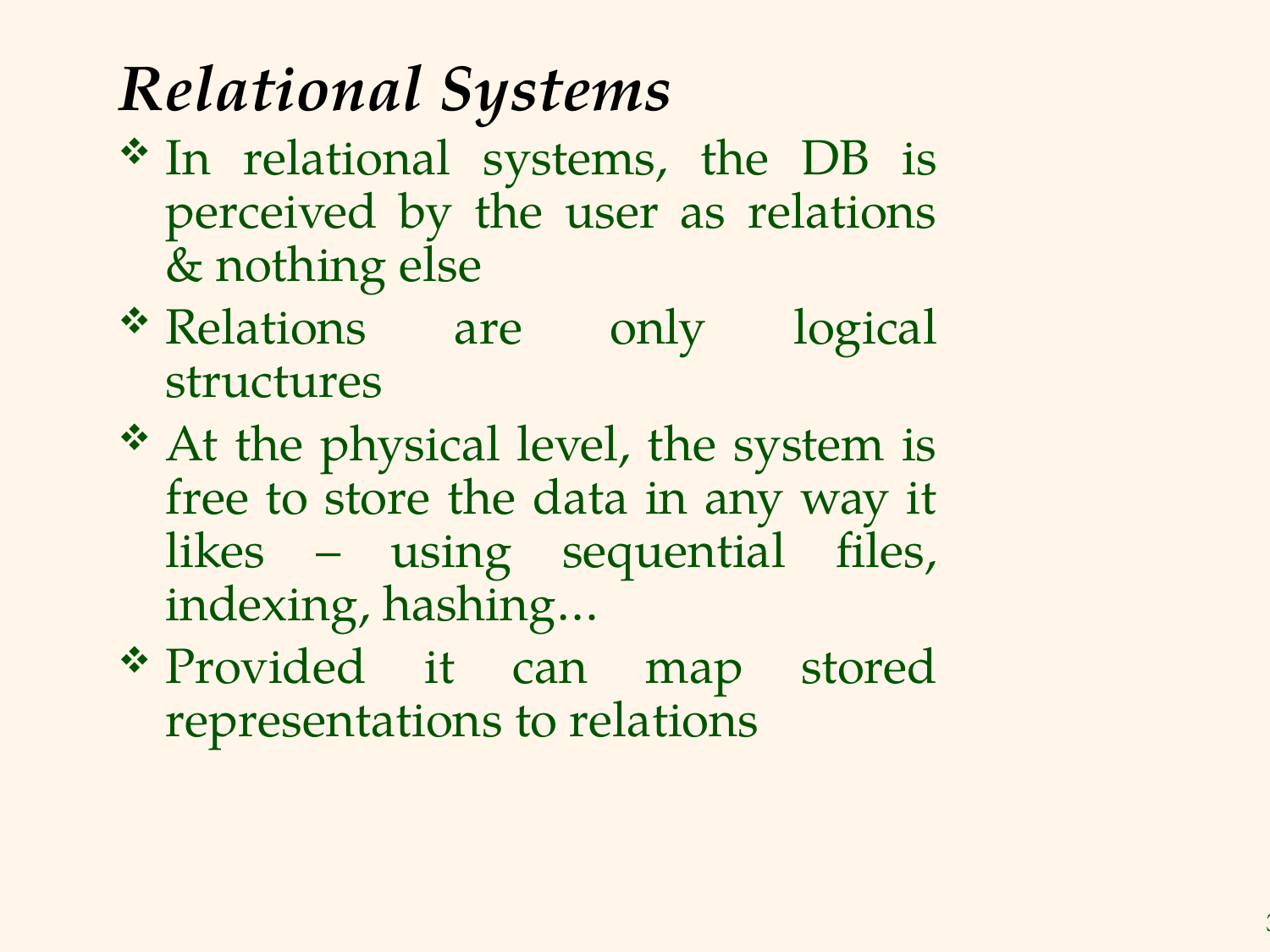

# Relational Systems
In relational systems, the DB is perceived by the user as relations & nothing else
Relations are only logical structures
At the physical level, the system is free to store the data in any way it likes – using sequential files, indexing, hashing…
Provided it can map stored representations to relations